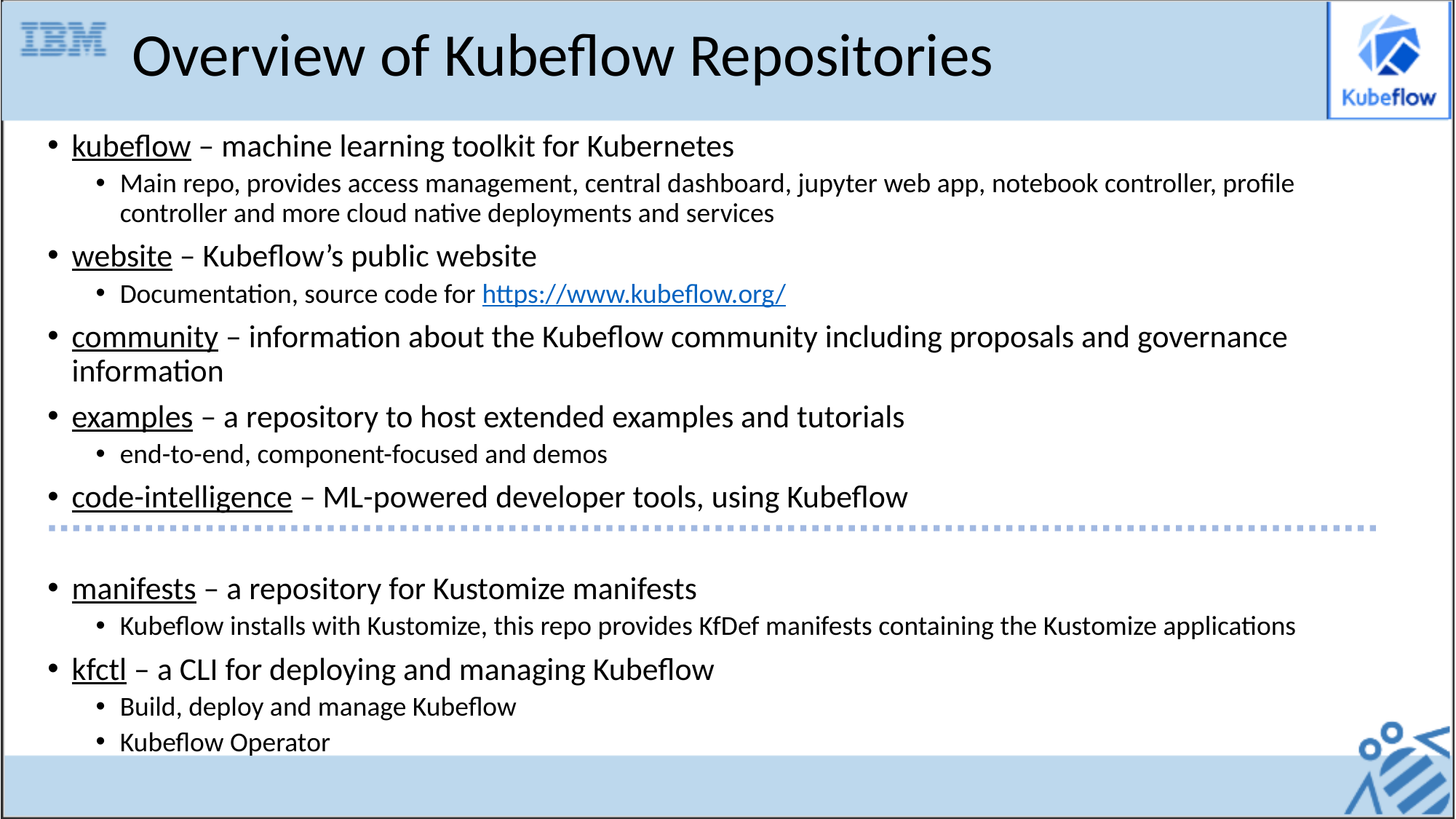

# Overview of Kubeflow Repositories
kubeflow – machine learning toolkit for Kubernetes
Main repo, provides access management, central dashboard, jupyter web app, notebook controller, profile controller and more cloud native deployments and services
website – Kubeflow’s public website
Documentation, source code for https://www.kubeflow.org/
community – information about the Kubeflow community including proposals and governance information
examples – a repository to host extended examples and tutorials
end-to-end, component-focused and demos
code-intelligence – ML-powered developer tools, using Kubeflow

manifests – a repository for Kustomize manifests
Kubeflow installs with Kustomize, this repo provides KfDef manifests containing the Kustomize applications
kfctl – a CLI for deploying and managing Kubeflow
Build, deploy and manage Kubeflow
Kubeflow Operator